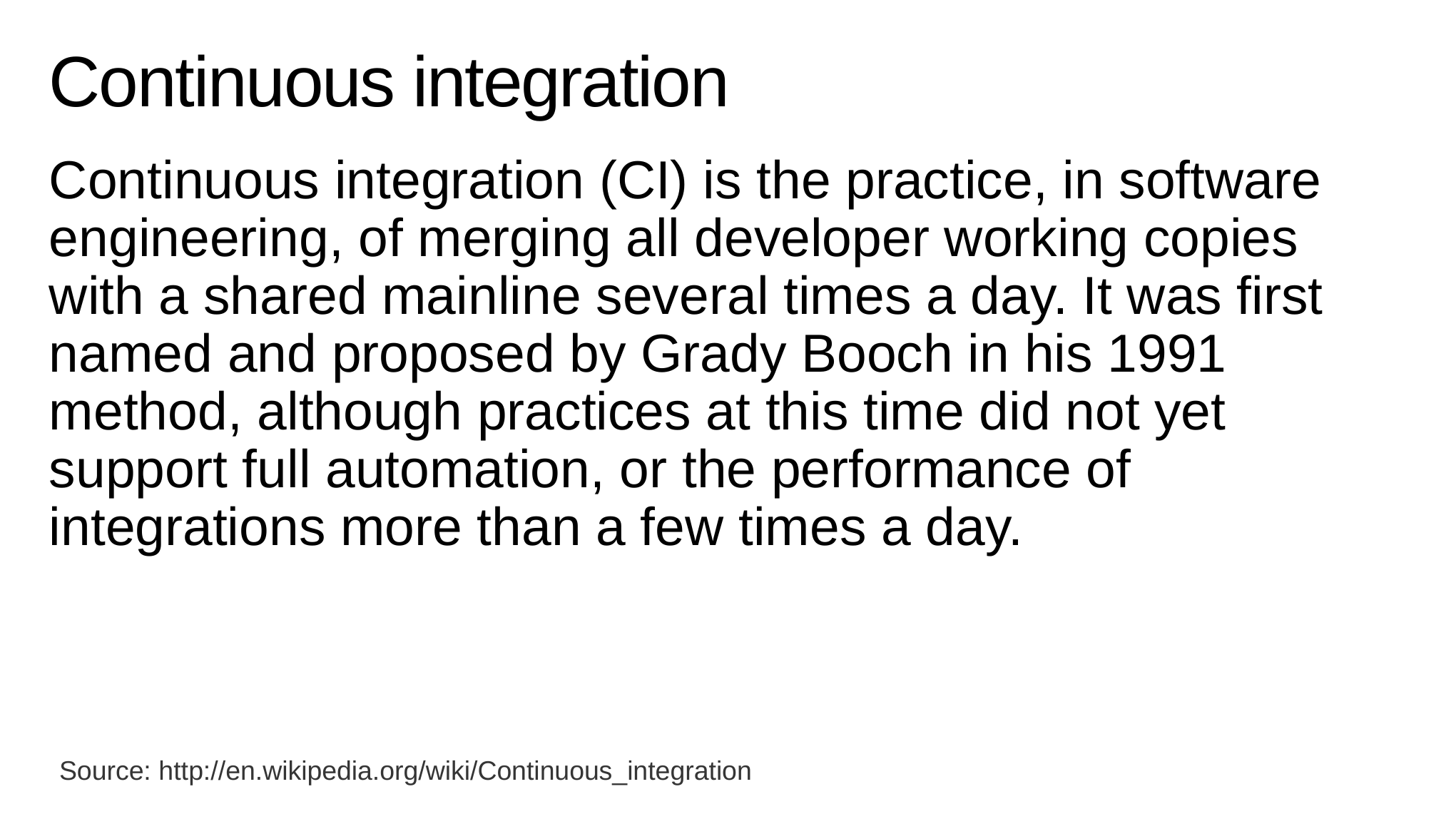

# Continuous integration
Continuous integration (CI) is the practice, in software engineering, of merging all developer working copies with a shared mainline several times a day. It was first named and proposed by Grady Booch in his 1991 method, although practices at this time did not yet support full automation, or the performance of integrations more than a few times a day.
Source: http://en.wikipedia.org/wiki/Continuous_integration